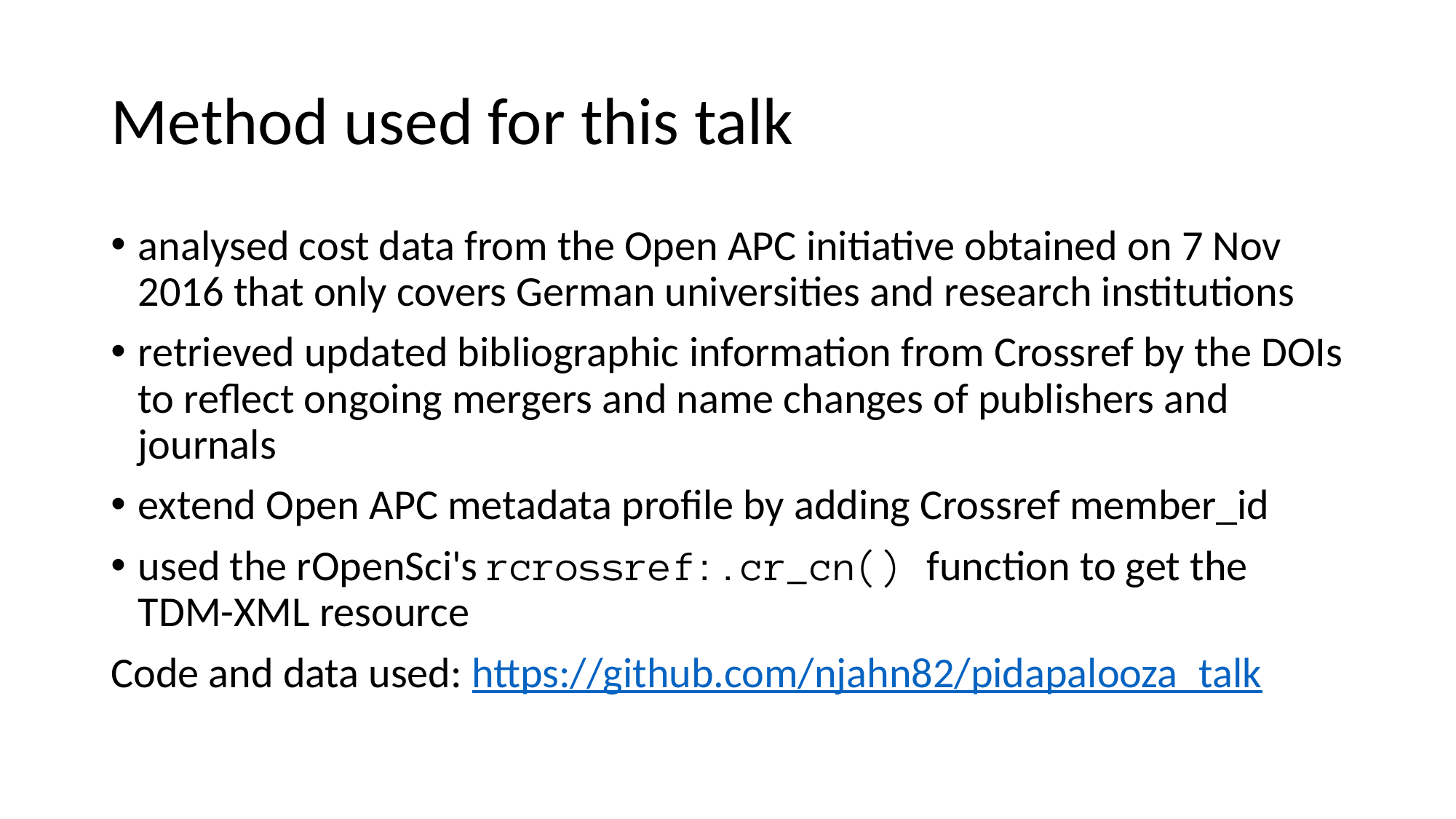

# Method used for this talk
analysed cost data from the Open APC initiative obtained on 7 Nov 2016 that only covers German universities and research institutions
retrieved updated bibliographic information from Crossref by the DOIs to reflect ongoing mergers and name changes of publishers and journals
extend Open APC metadata profile by adding Crossref member_id
used the rOpenSci's rcrossref:.cr_cn() function to get the TDM-XML resource
Code and data used: https://github.com/njahn82/pidapalooza_talk